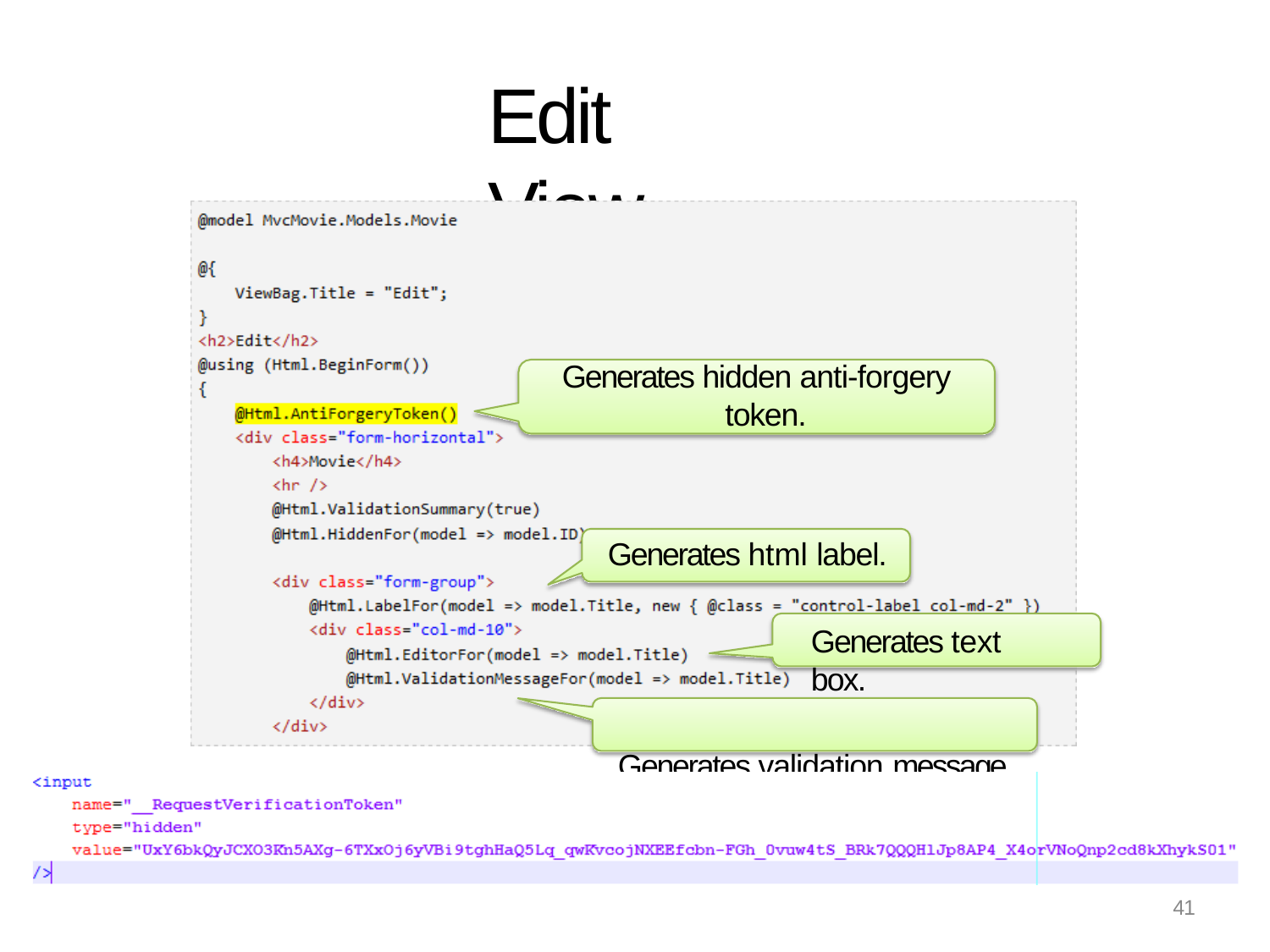

# Edit View

Generates hidden anti-forgery  token.

Generates html label.

Generates text box.

Generates validation message.

41